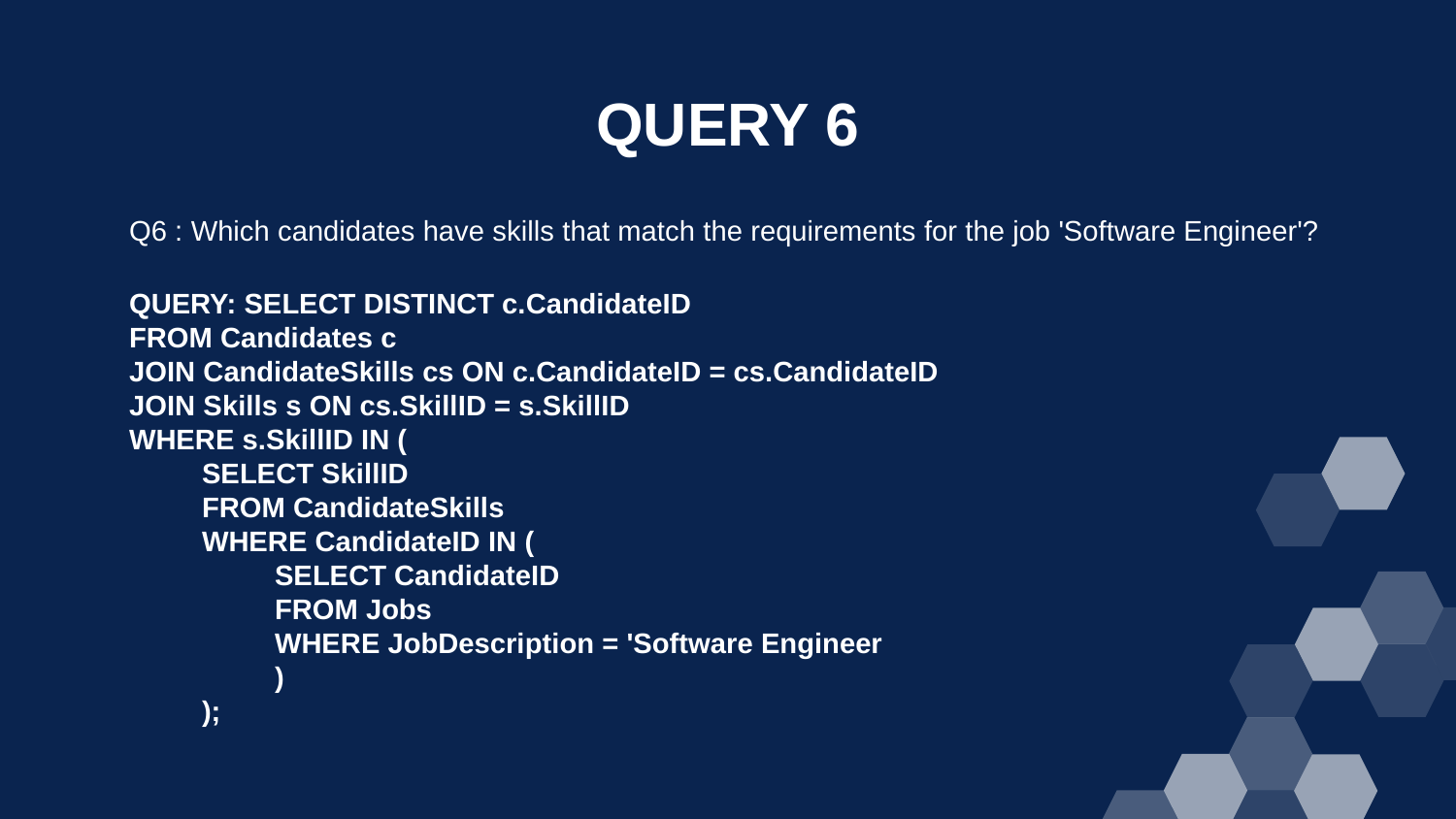

# QUERY 6
Q6 : Which candidates have skills that match the requirements for the job 'Software Engineer'?

QUERY: SELECT DISTINCT c.CandidateID
FROM Candidates c
JOIN CandidateSkills cs ON c.CandidateID = cs.CandidateID
JOIN Skills s ON cs.SkillID = s.SkillID
WHERE s.SkillID IN (
SELECT SkillID
FROM CandidateSkills
WHERE CandidateID IN (
SELECT CandidateID
FROM Jobs
WHERE JobDescription = 'Software Engineer
)
);